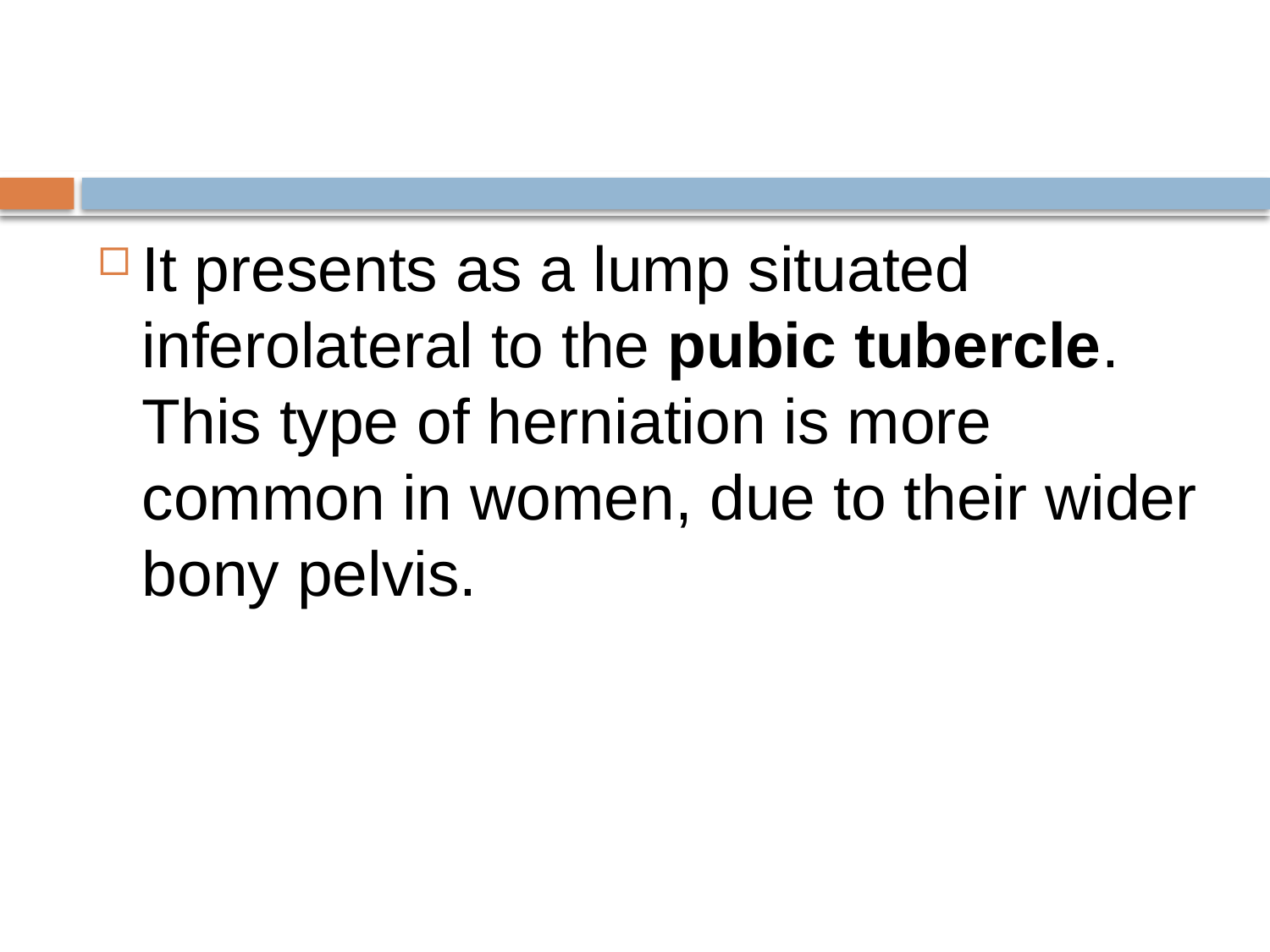

#
It presents as a lump situated inferolateral to the pubic tubercle. This type of herniation is more common in women, due to their wider bony pelvis.